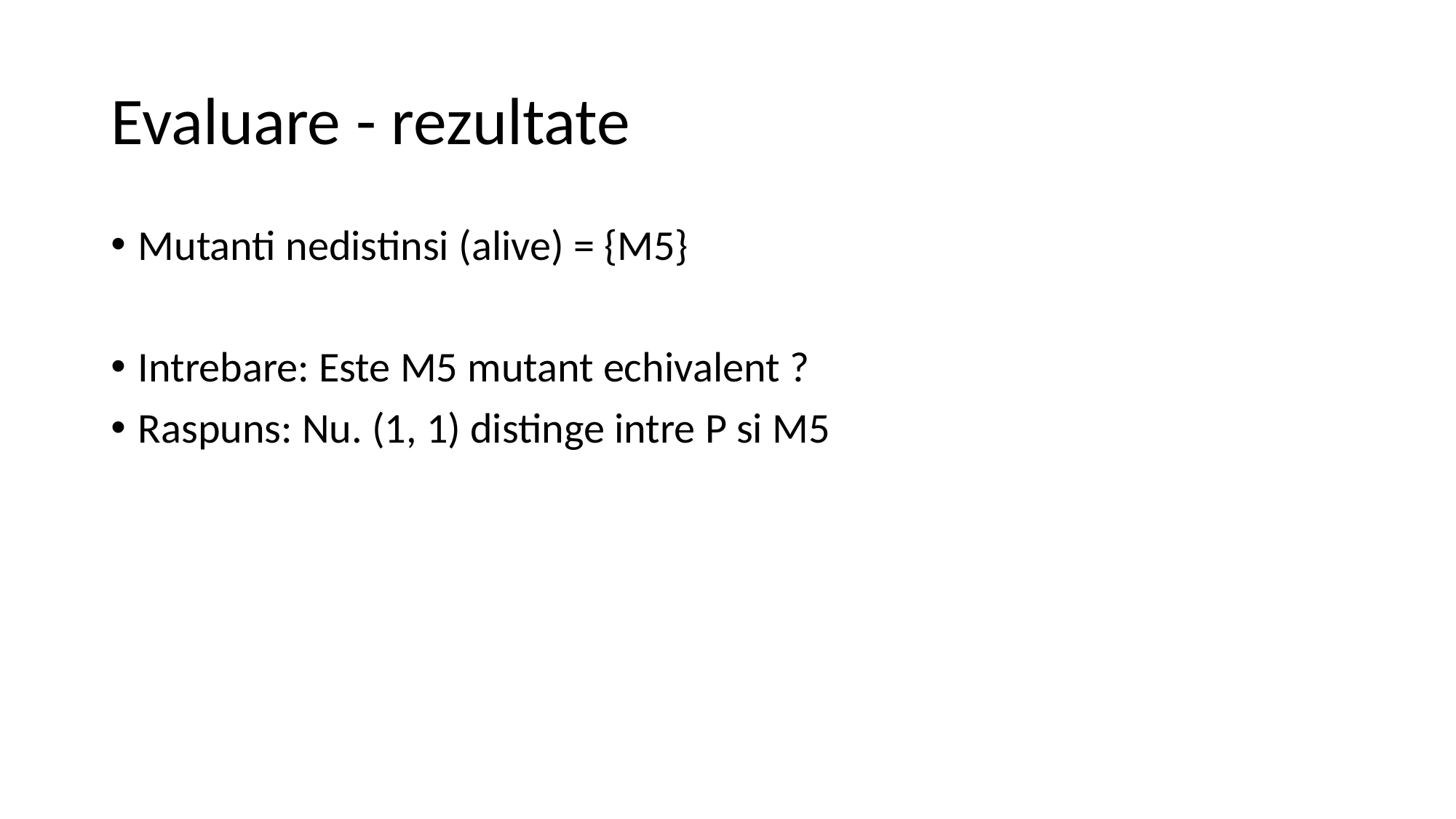

# Evaluare - rezultate
Mutanti nedistinsi (alive) = {M5}

Intrebare: Este M5 mutant echivalent ?
Raspuns: Nu. (1, 1) distinge intre P si M5